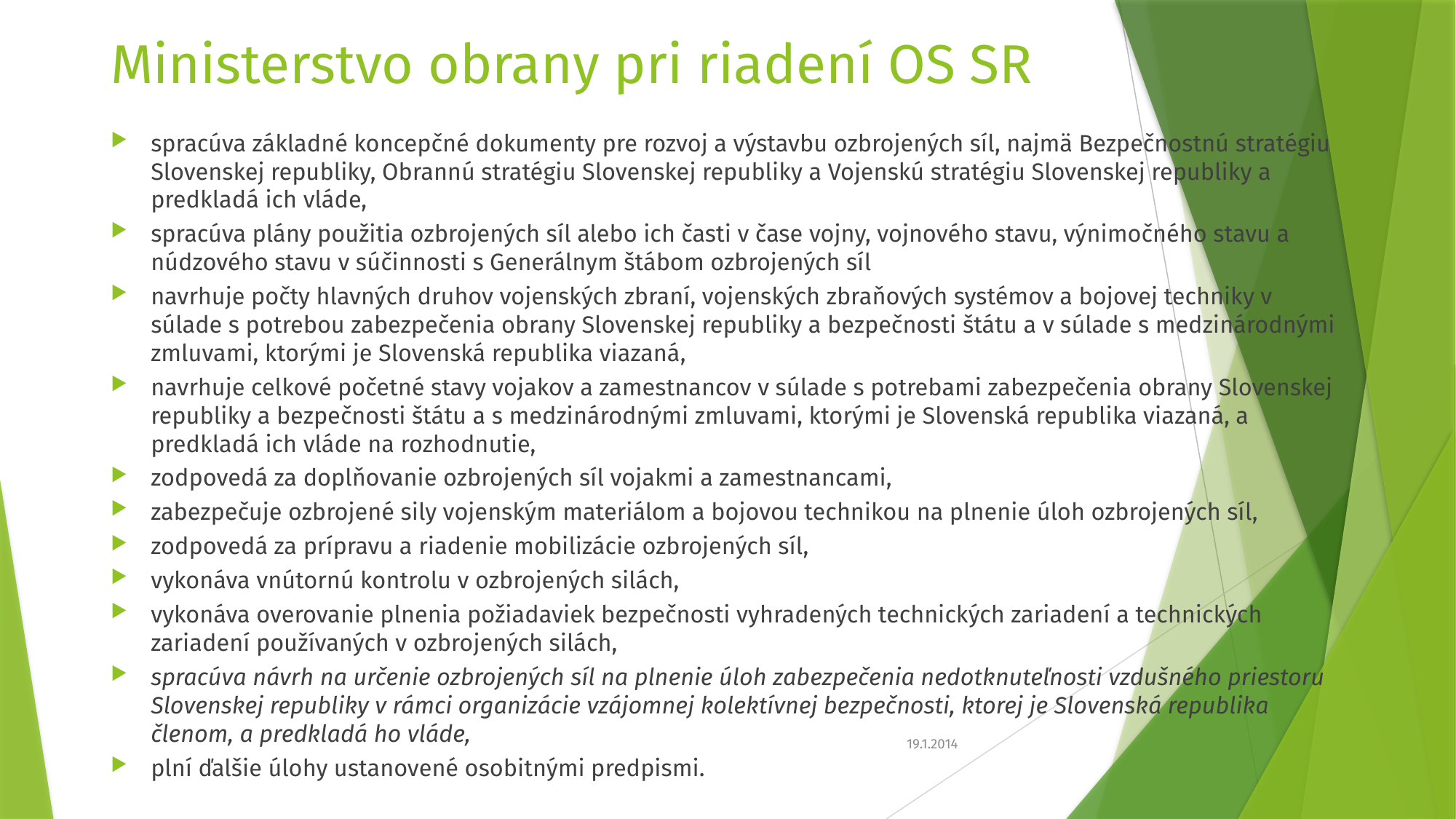

# Ministerstvo obrany pri riadení OS SR
spracúva základné koncepčné dokumenty pre rozvoj a výstavbu ozbrojených síl, najmä Bezpečnostnú stratégiu Slovenskej republiky, Obrannú stratégiu Slovenskej republiky a Vojenskú stratégiu Slovenskej republiky a predkladá ich vláde,
spracúva plány použitia ozbrojených síl alebo ich časti v čase vojny, vojnového stavu, výnimočného stavu a núdzového stavu v súčinnosti s Generálnym štábom ozbrojených síl
navrhuje počty hlavných druhov vojenských zbraní, vojenských zbraňových systémov a bojovej techniky v súlade s potrebou zabezpečenia obrany Slovenskej republiky a bezpečnosti štátu a v súlade s medzinárodnými zmluvami, ktorými je Slovenská republika viazaná,
navrhuje celkové početné stavy vojakov a zamestnancov v súlade s potrebami zabezpečenia obrany Slovenskej republiky a bezpečnosti štátu a s medzinárodnými zmluvami, ktorými je Slovenská republika viazaná, a predkladá ich vláde na rozhodnutie,
zodpovedá za doplňovanie ozbrojených síl vojakmi a zamestnancami,
zabezpečuje ozbrojené sily vojenským materiálom a bojovou technikou na plnenie úloh ozbrojených síl,
zodpovedá za prípravu a riadenie mobilizácie ozbrojených síl,
vykonáva vnútornú kontrolu v ozbrojených silách,
vykonáva overovanie plnenia požiadaviek bezpečnosti vyhradených technických zariadení a technických zariadení používaných v ozbrojených silách,
spracúva návrh na určenie ozbrojených síl na plnenie úloh zabezpečenia nedotknuteľnosti vzdušného priestoru Slovenskej republiky v rámci organizácie vzájomnej kolektívnej bezpečnosti, ktorej je Slovenská republika členom, a predkladá ho vláde,
plní ďalšie úlohy ustanovené osobitnými predpismi.

19.1.2014